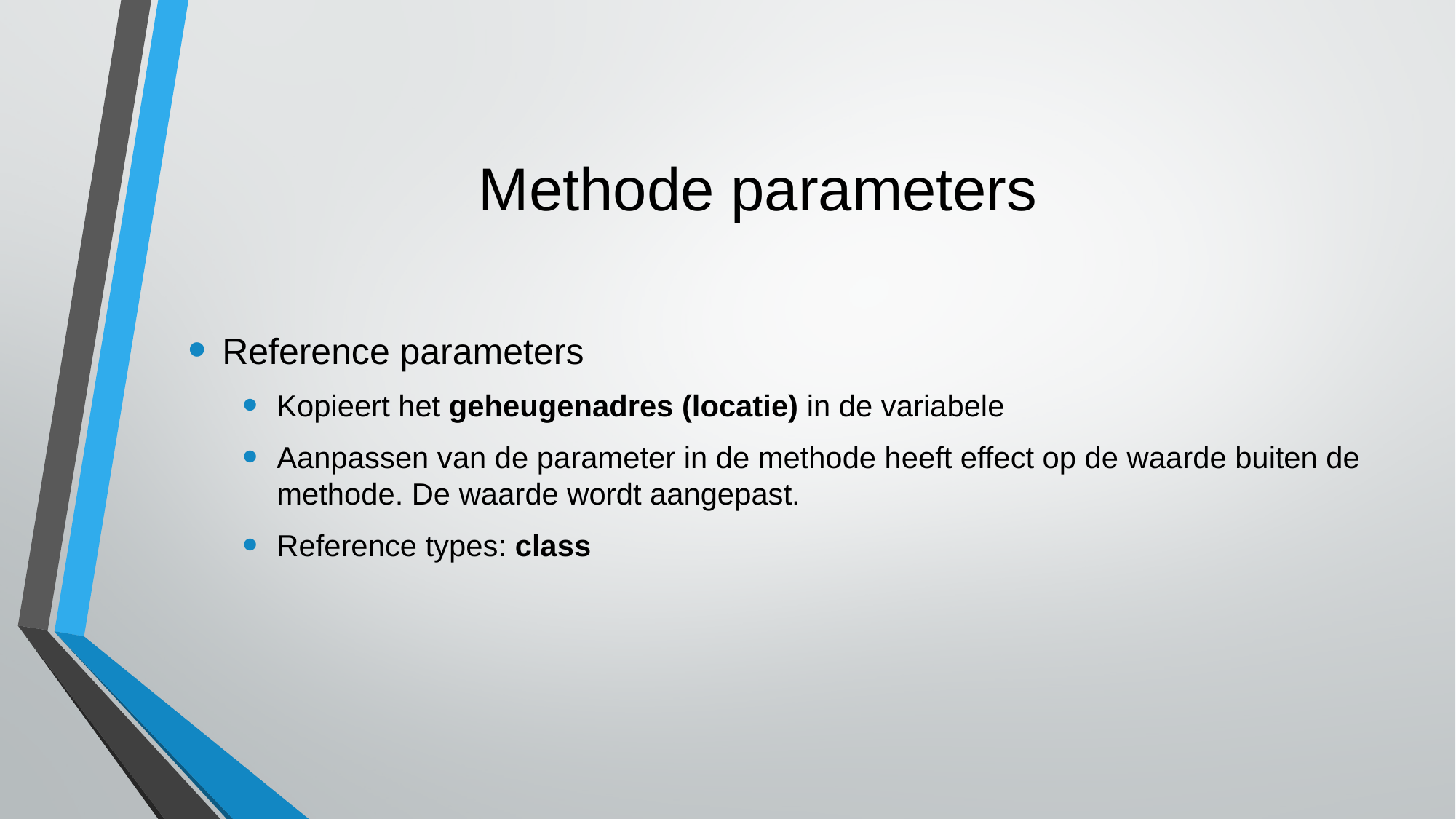

# Methode parameters
Reference parameters
Kopieert het geheugenadres (locatie) in de variabele
Aanpassen van de parameter in de methode heeft effect op de waarde buiten de methode. De waarde wordt aangepast.
Reference types: class